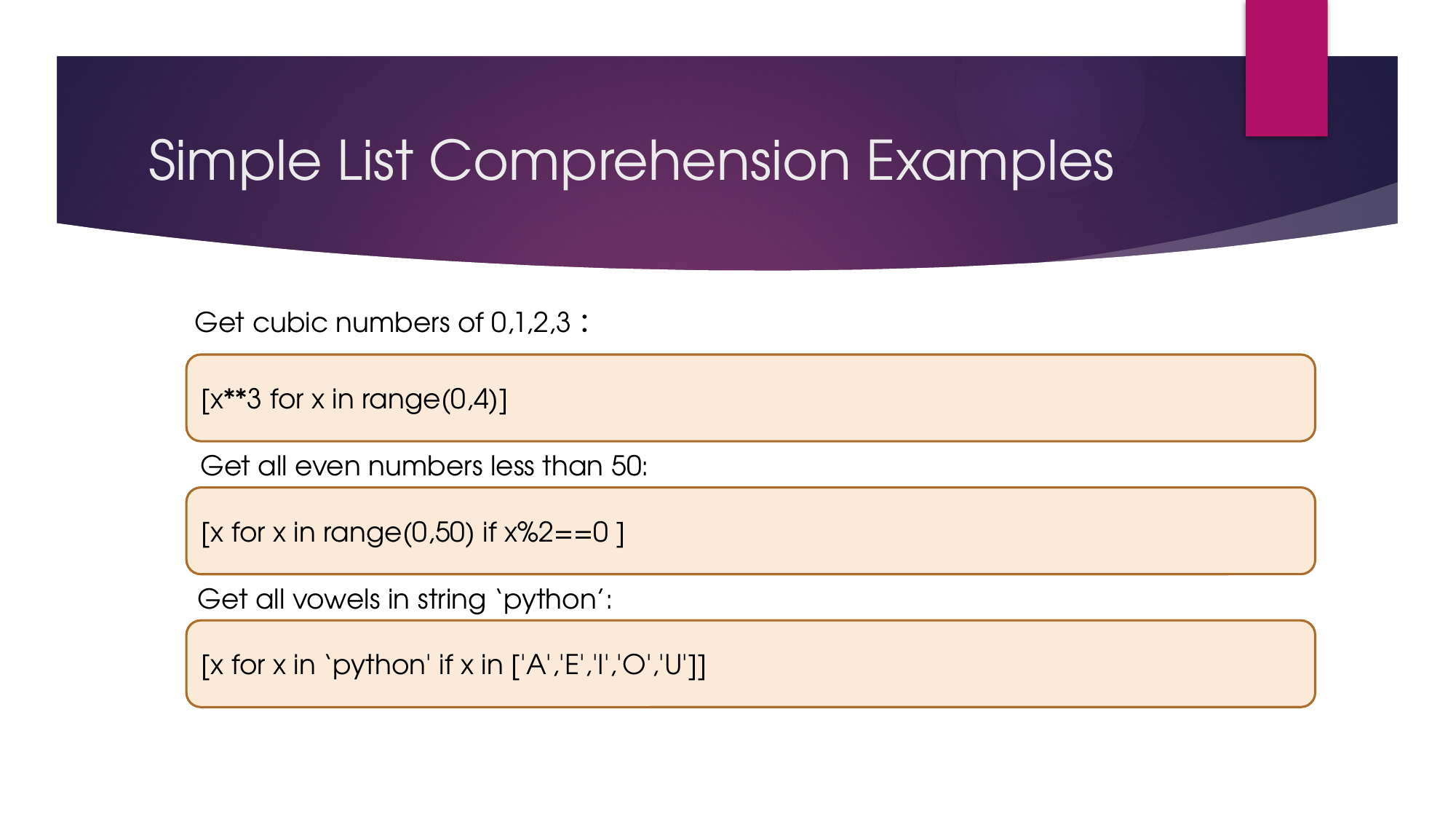

# Simple List Comprehension Examples
Get cubic numbers of 0,1,2,3：
[x**3 for x in range(0,4)]
Get all even numbers less than 50:
[x for x in range(0,50) if x%2==0 ]
Get all vowels in string ‘python’:
[x for x in ‘python' if x in ['A','E','I','O','U']]